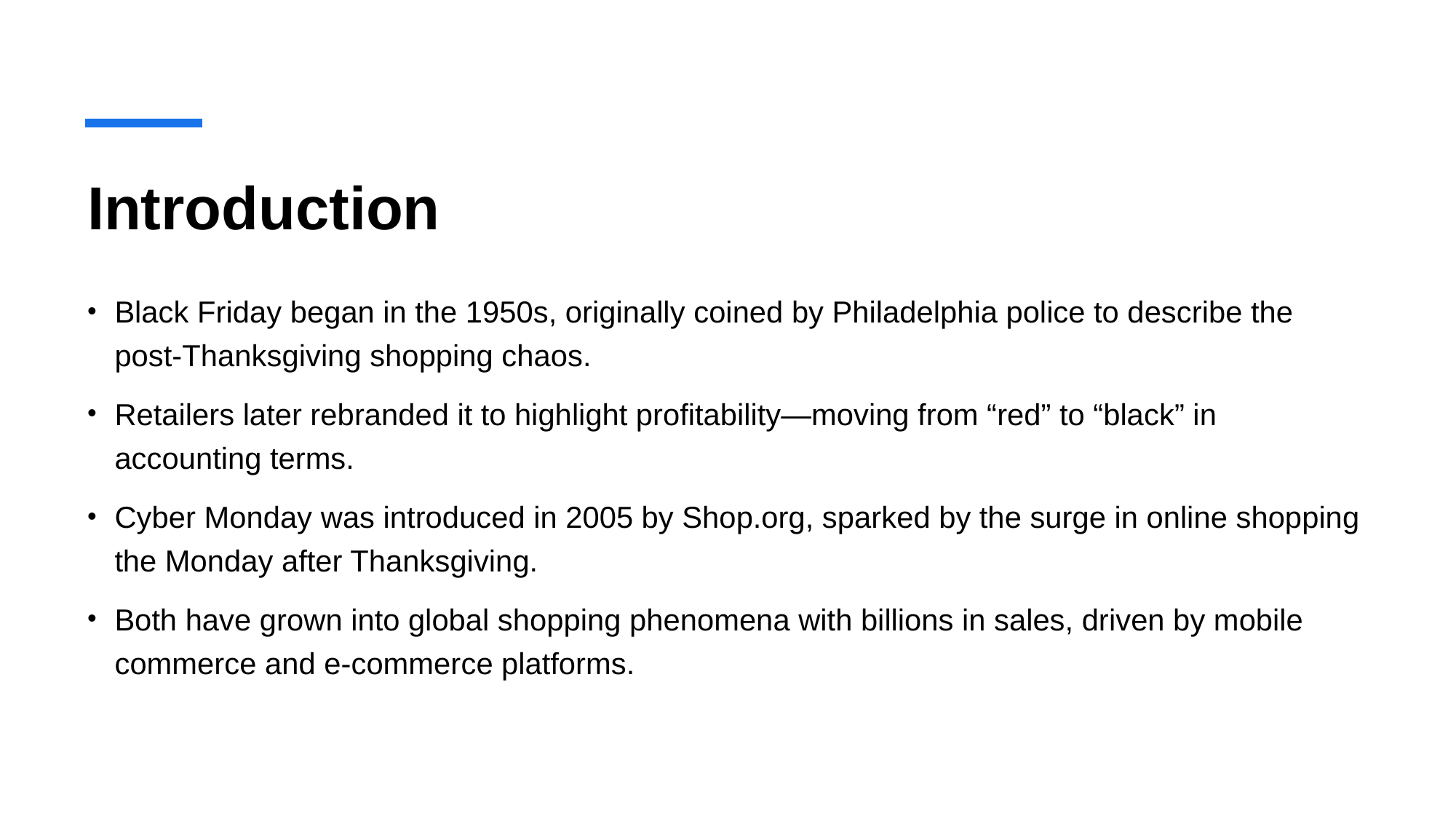

# Introduction
Black Friday began in the 1950s, originally coined by Philadelphia police to describe the post-Thanksgiving shopping chaos.
Retailers later rebranded it to highlight profitability—moving from “red” to “black” in accounting terms.
Cyber Monday was introduced in 2005 by Shop.org, sparked by the surge in online shopping the Monday after Thanksgiving.
Both have grown into global shopping phenomena with billions in sales, driven by mobile commerce and e-commerce platforms.